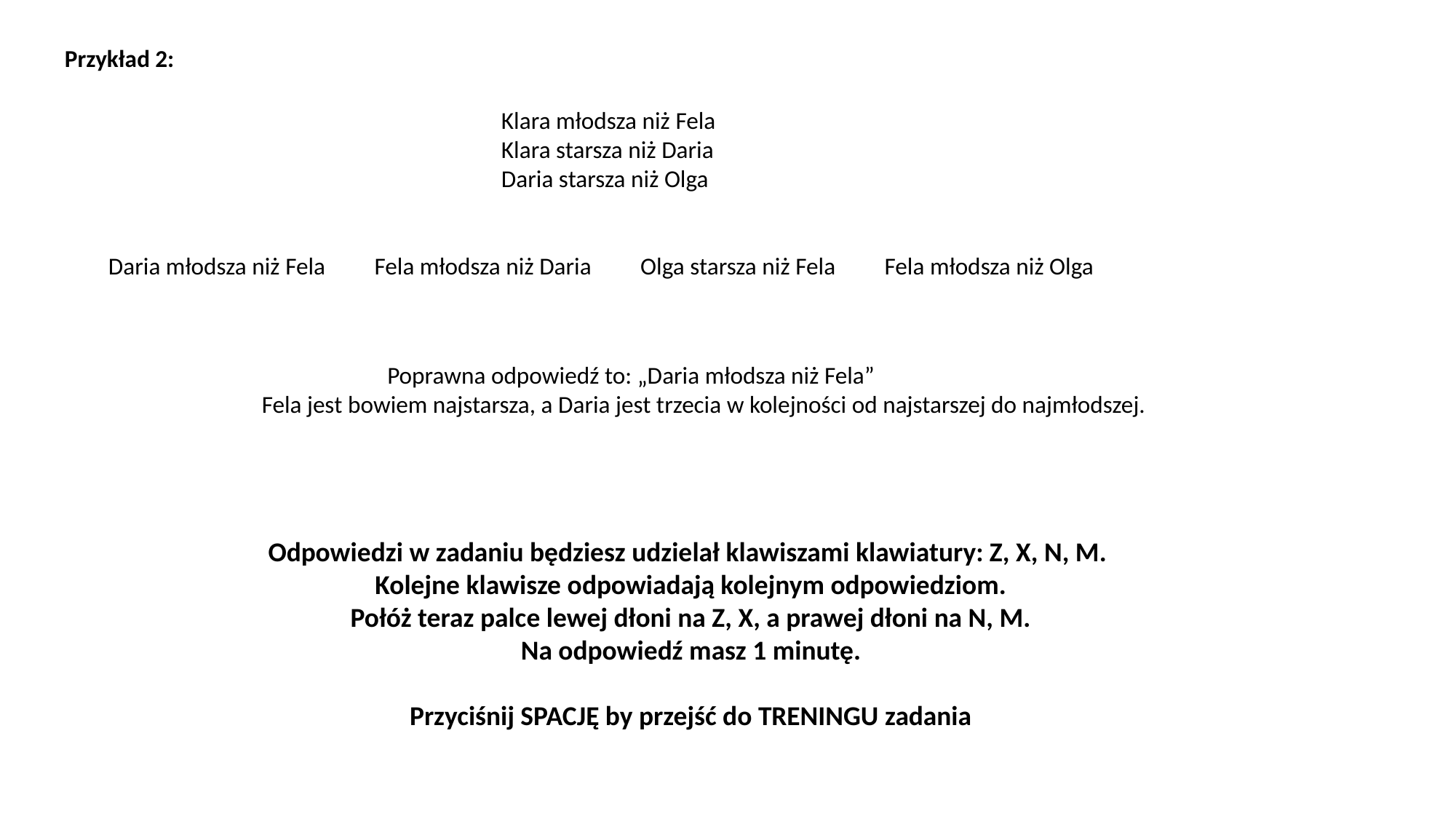

Przykład 2:

		Klara młodsza niż Fela
		Klara starsza niż Daria
		Daria starsza niż Olga

        Daria młodsza niż Fela         Fela młodsza niż Daria         Olga starsza niż Fela         Fela młodsza niż Olga

	   Poprawna odpowiedź to: „Daria młodsza niż Fela”
Fela jest bowiem najstarsza, a Daria jest trzecia w kolejności od najstarszej do najmłodszej.

Odpowiedzi w zadaniu będziesz udzielał klawiszami klawiatury: Z, X, N, M.
Kolejne klawisze odpowiadają kolejnym odpowiedziom.
Połóż teraz palce lewej dłoni na Z, X, a prawej dłoni na N, M.
Na odpowiedź masz 1 minutę.

Przyciśnij SPACJĘ by przejść do TRENINGU zadania